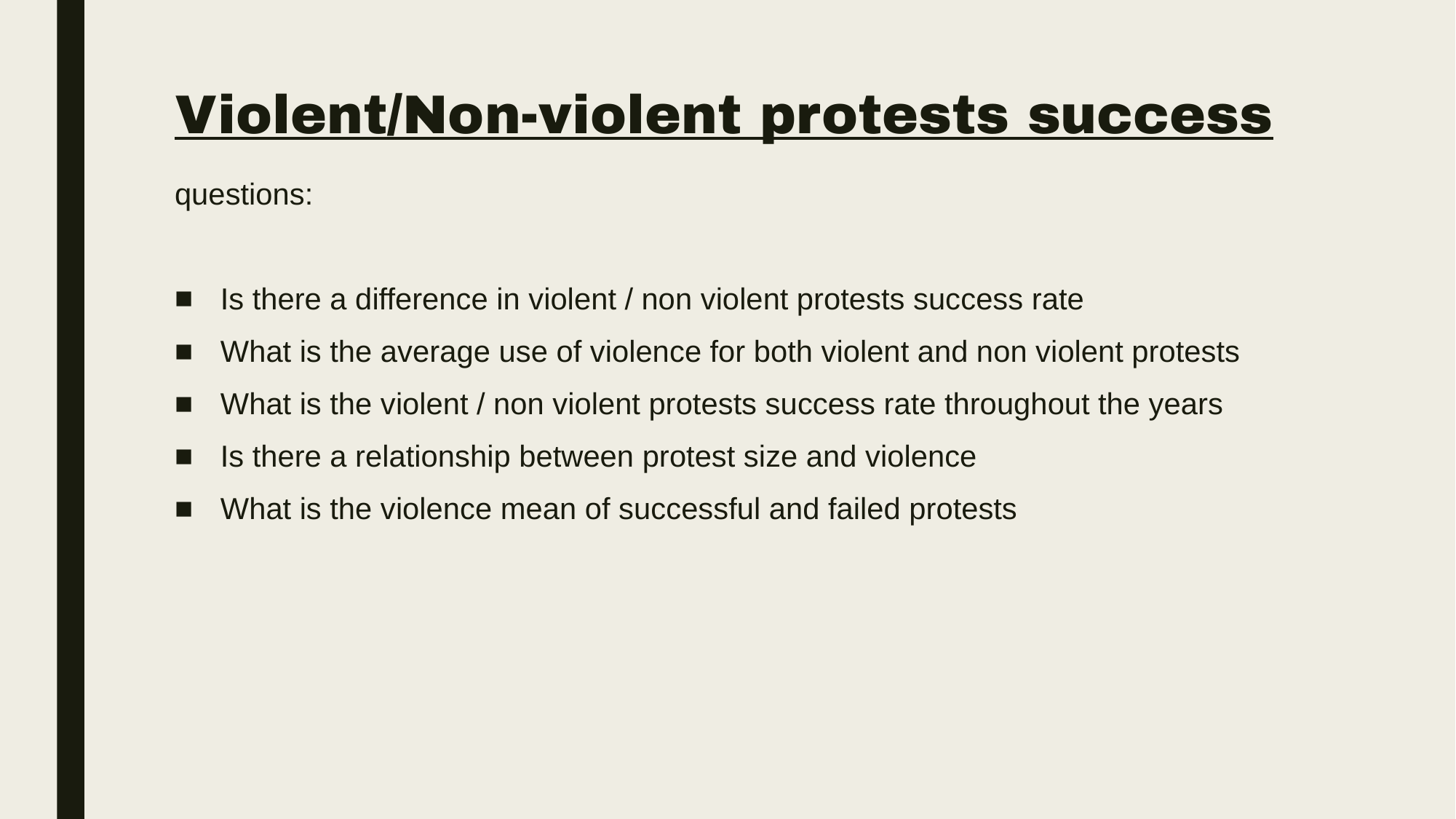

# Violent/Non-violent protests success
questions:

Is there a difference in violent / non violent protests success rate
What is the average use of violence for both violent and non violent protests
What is the violent / non violent protests success rate throughout the years
Is there a relationship between protest size and violence
What is the violence mean of successful and failed protests